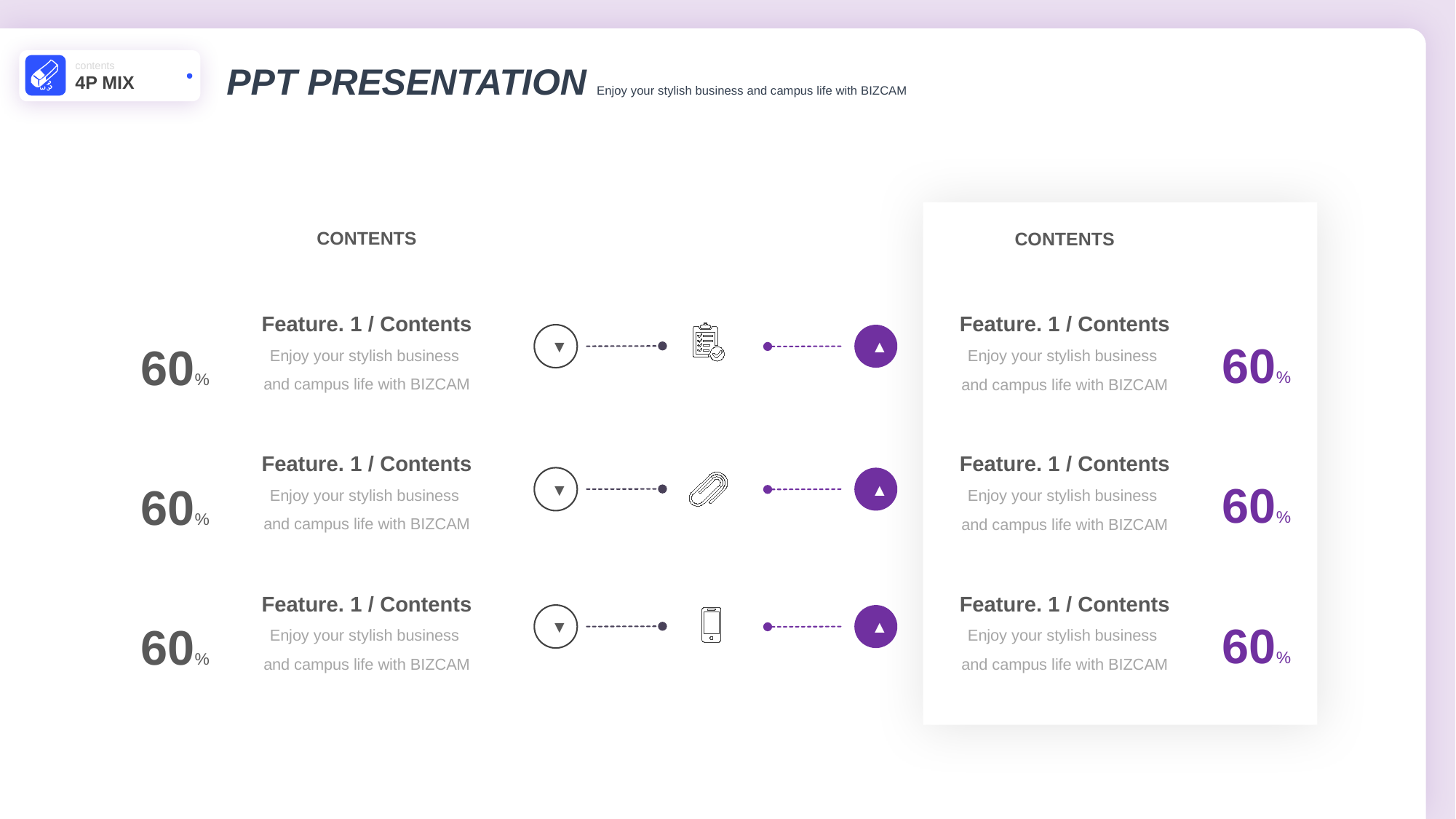

contents
4P MIX

PPT PRESENTATION Enjoy your stylish business and campus life with BIZCAM

CONTENTS
CONTENTS
Feature. 1 / Contents
Enjoy your stylish business
and campus life with BIZCAM
Feature. 1 / Contents
Enjoy your stylish business
and campus life with BIZCAM
60%
60%

▼
▲
Feature. 1 / Contents
Enjoy your stylish business
and campus life with BIZCAM
Feature. 1 / Contents
Enjoy your stylish business
and campus life with BIZCAM
60%
60%
▼
▲

Feature. 1 / Contents
Enjoy your stylish business
and campus life with BIZCAM
Feature. 1 / Contents
Enjoy your stylish business
and campus life with BIZCAM
60%
60%
▼
▲